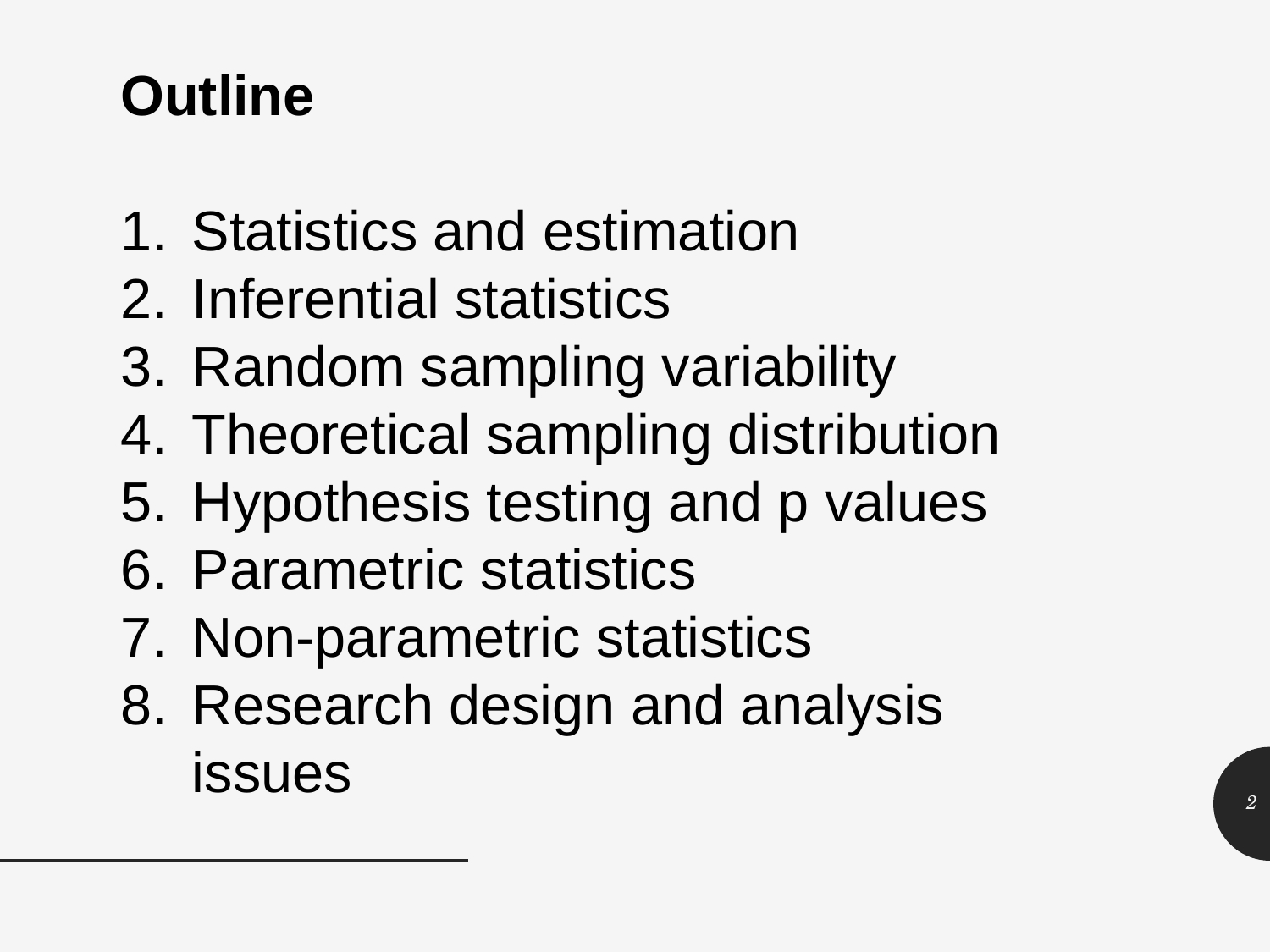

Outline

Statistics and estimation
Inferential statistics
Random sampling variability
Theoretical sampling distribution
Hypothesis testing and p values
Parametric statistics
Non-parametric statistics
Research design and analysis issues

2